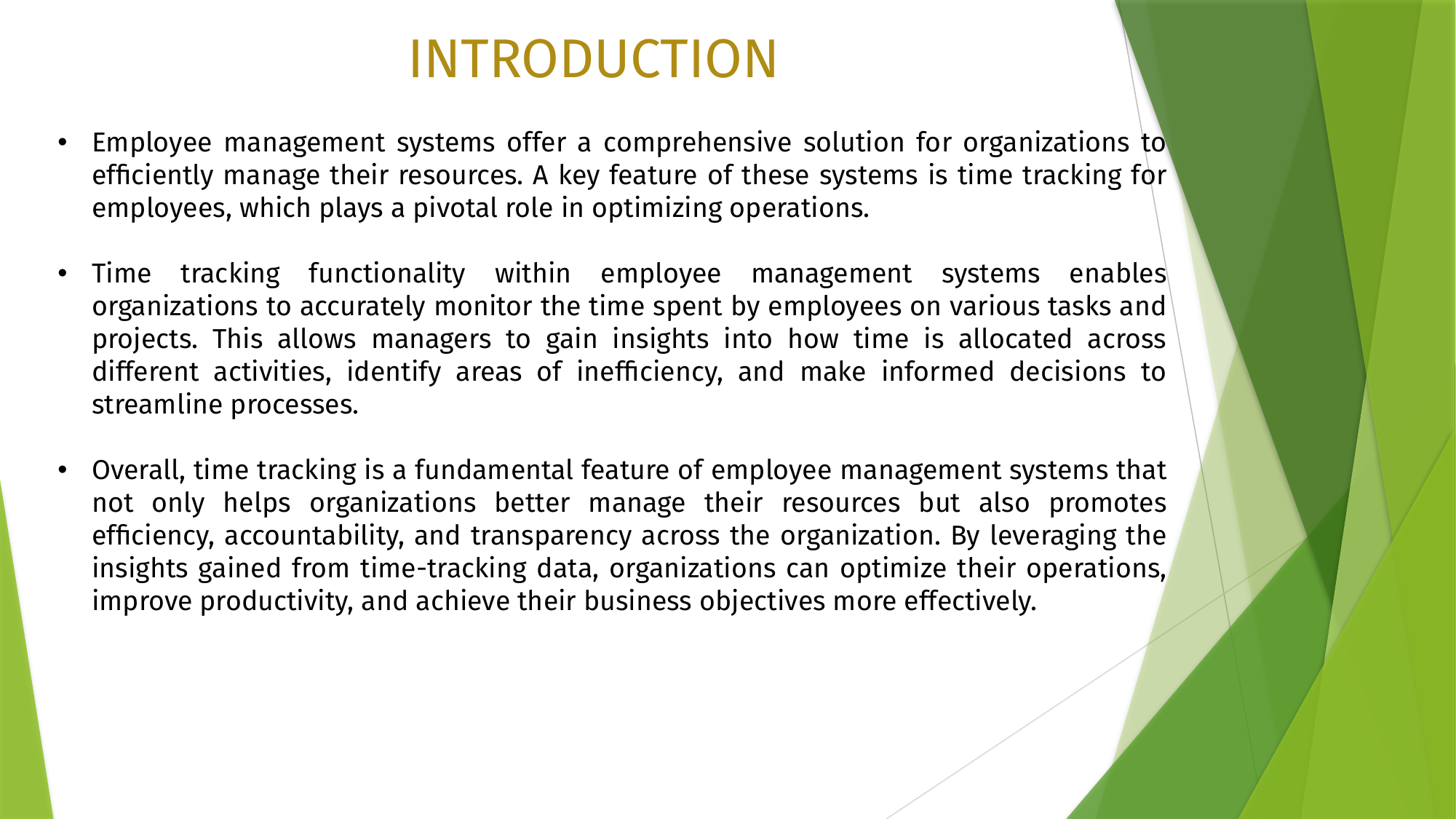

# INTRODUCTION
Employee management systems offer a comprehensive solution for organizations to efficiently manage their resources. A key feature of these systems is time tracking for employees, which plays a pivotal role in optimizing operations.

Time tracking functionality within employee management systems enables organizations to accurately monitor the time spent by employees on various tasks and projects. This allows managers to gain insights into how time is allocated across different activities, identify areas of inefficiency, and make informed decisions to streamline processes.

Overall, time tracking is a fundamental feature of employee management systems that not only helps organizations better manage their resources but also promotes efficiency, accountability, and transparency across the organization. By leveraging the insights gained from time-tracking data, organizations can optimize their operations, improve productivity, and achieve their business objectives more effectively.